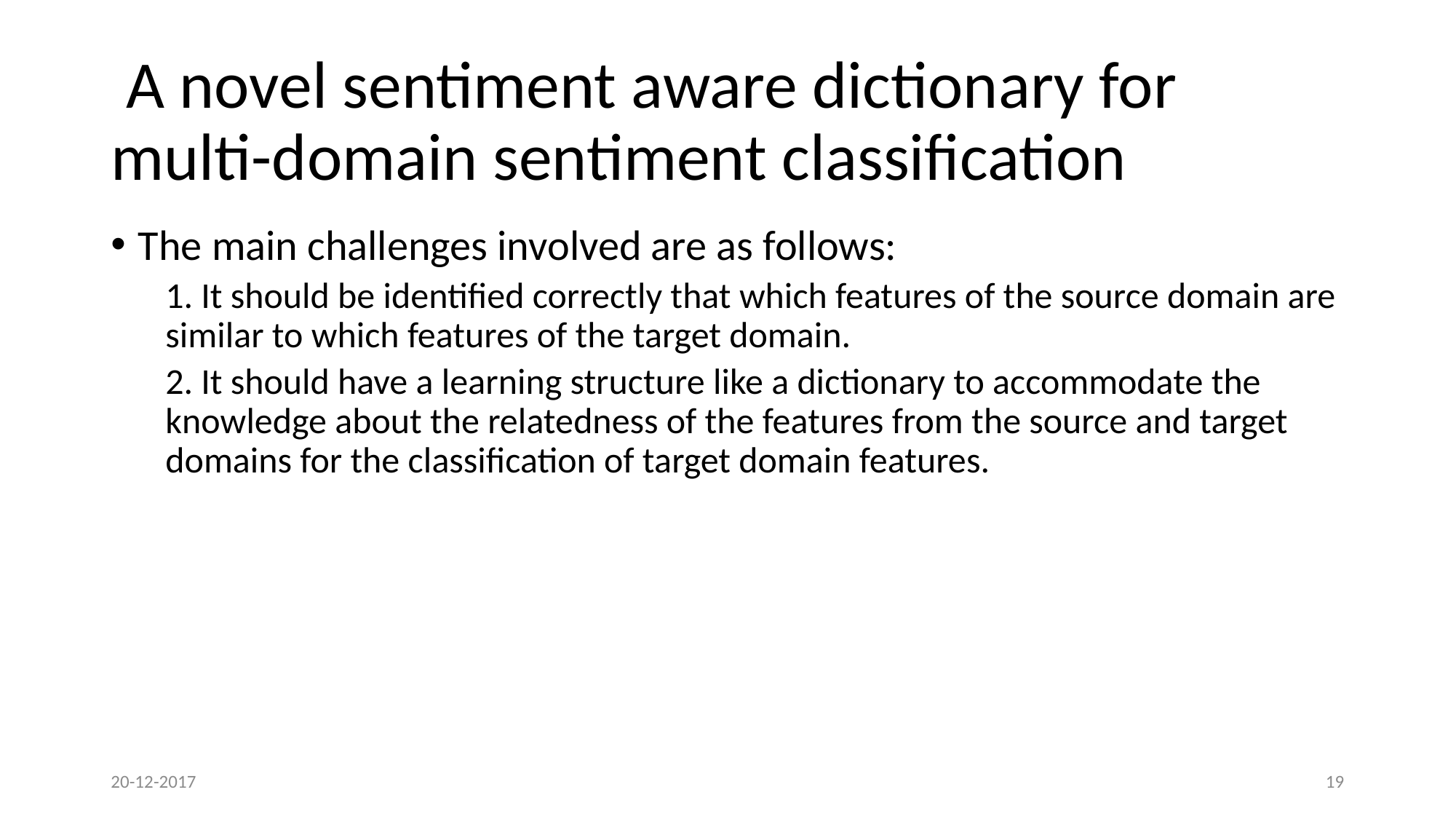

# A novel sentiment aware dictionary for multi-domain sentiment classification
The main challenges involved are as follows:
1. It should be identified correctly that which features of the source domain are similar to which features of the target domain.
2. It should have a learning structure like a dictionary to accommodate the knowledge about the relatedness of the features from the source and target domains for the classification of target domain features.
20-12-2017
19